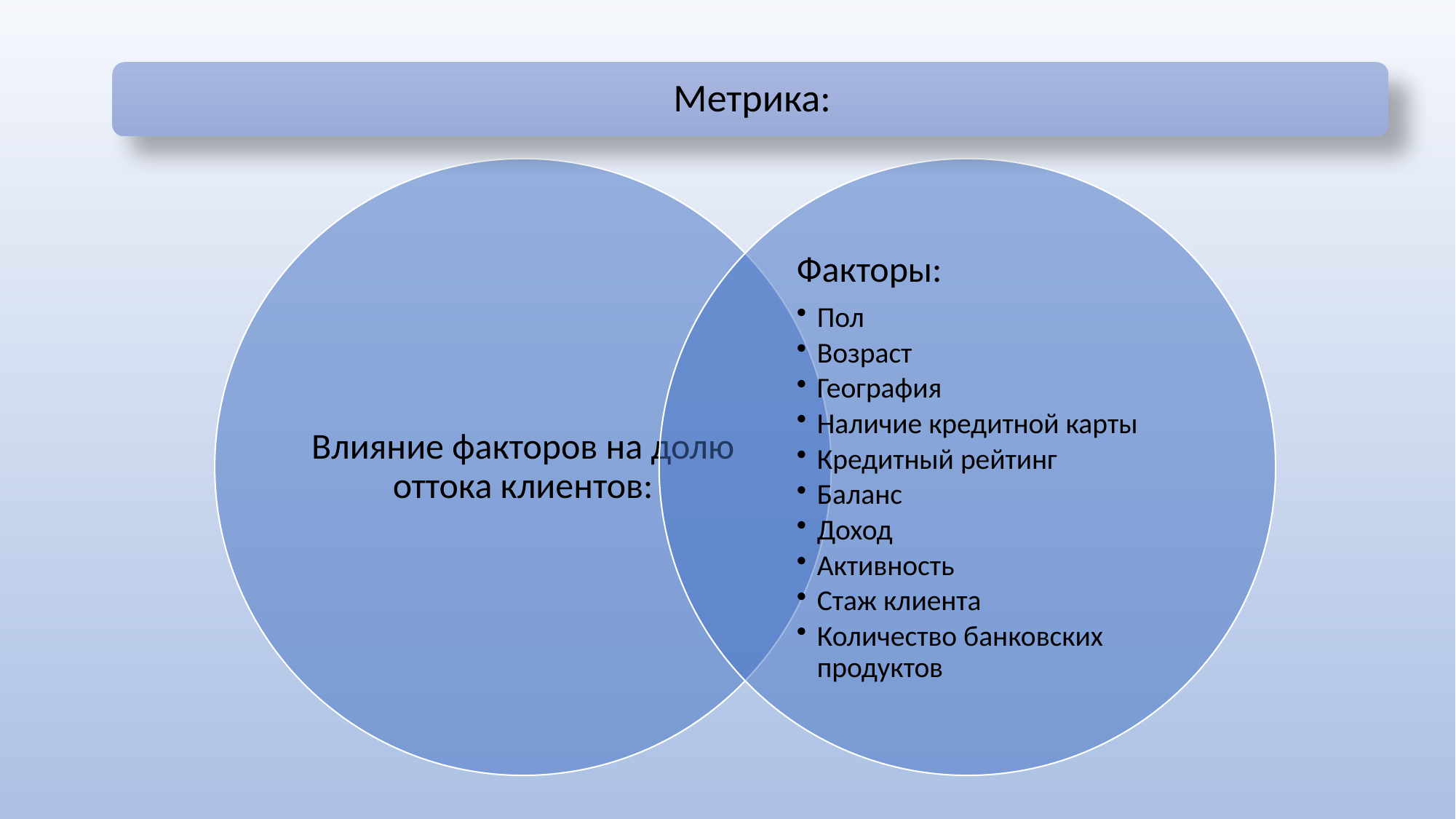

Метрика:
Влияние факторов на долю оттока клиентов:
Факторы:
Пол
Возраст
География
Наличие кредитной карты
Кредитный рейтинг
Баланс
Доход
Активность
Стаж клиента
Количество банковских продуктов